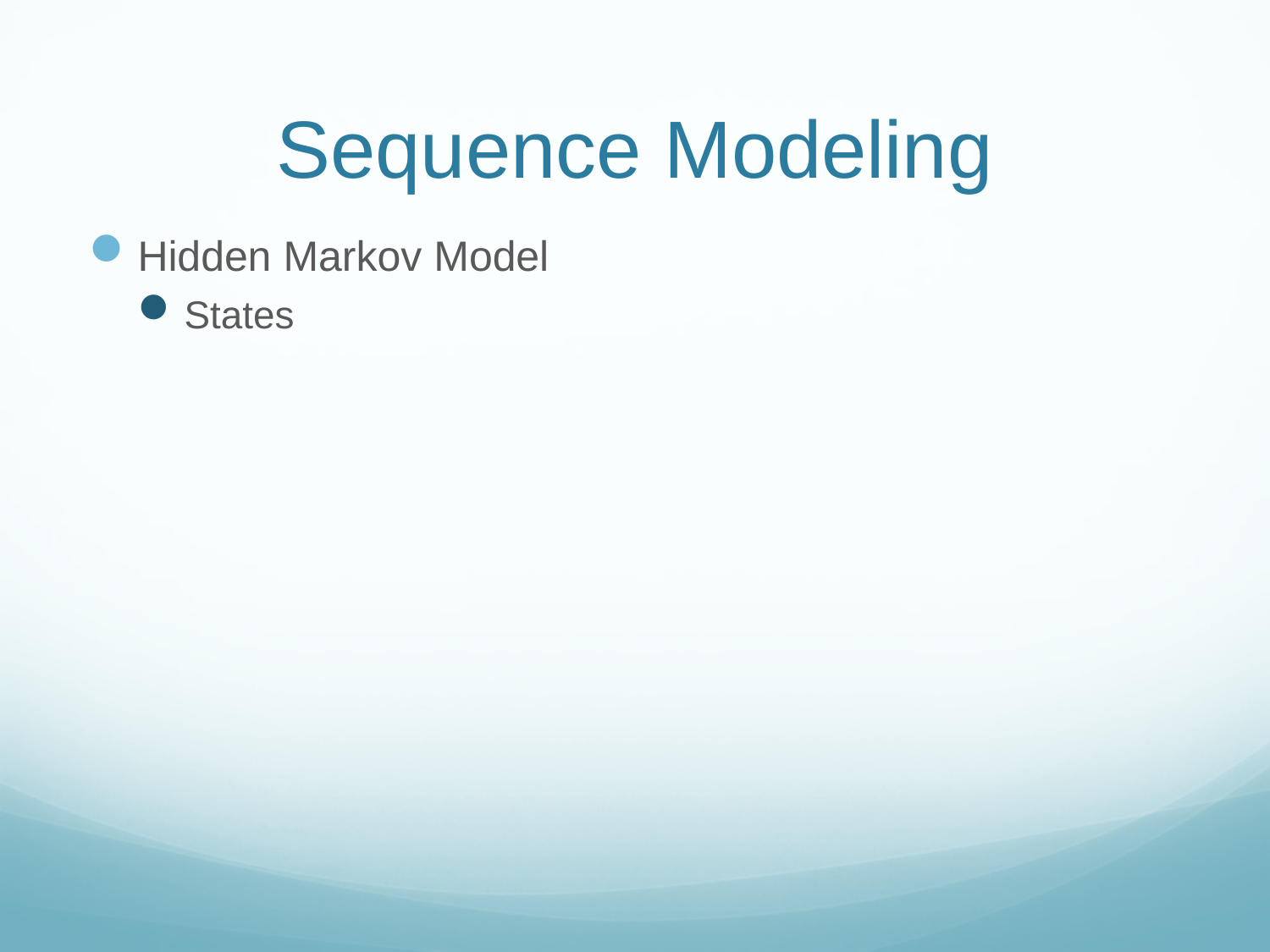

# Sequence Modeling
Hidden Markov Model
States